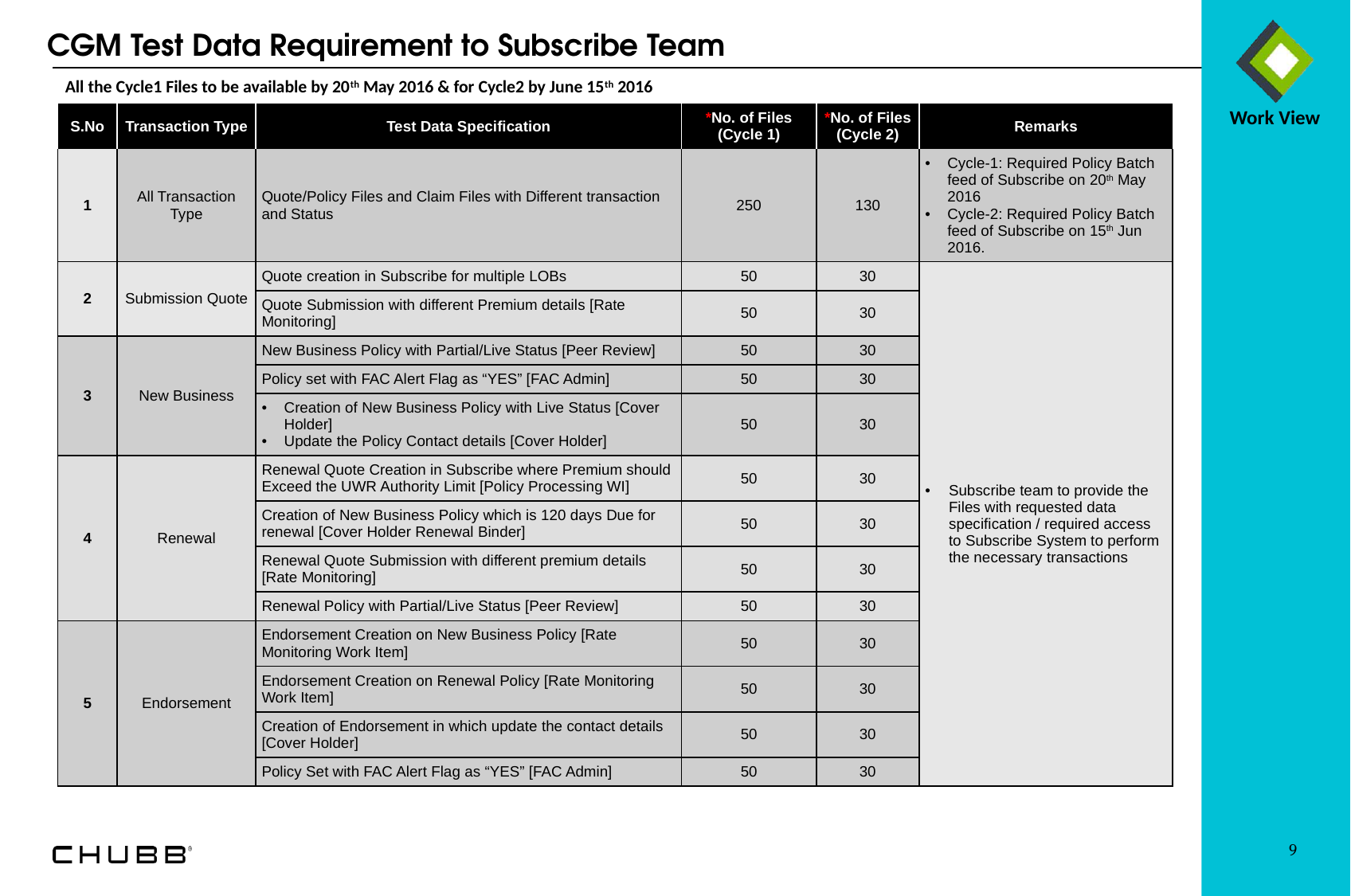

CGM Test Data Requirement to Subscribe Team
All the Cycle1 Files to be available by 20th May 2016 & for Cycle2 by June 15th 2016
| S.No | Transaction Type | Test Data Specification | \*No. of Files (Cycle 1) | \*No. of Files (Cycle 2) | Remarks |
| --- | --- | --- | --- | --- | --- |
| 1 | All Transaction Type | Quote/Policy Files and Claim Files with Different transaction and Status | 250 | 130 | Cycle-1: Required Policy Batch feed of Subscribe on 20th May 2016 Cycle-2: Required Policy Batch feed of Subscribe on 15th Jun 2016. |
| 2 | Submission Quote | Quote creation in Subscribe for multiple LOBs | 50 | 30 | Subscribe team to provide the Files with requested data specification / required access to Subscribe System to perform the necessary transactions |
|  |  | Quote Submission with different Premium details [Rate Monitoring] | 50 | 30 |  |
| 3 | New Business | New Business Policy with Partial/Live Status [Peer Review] | 50 | 30 |  |
|  |  | Policy set with FAC Alert Flag as “YES” [FAC Admin] | 50 | 30 |  |
|  |  | Creation of New Business Policy with Live Status [Cover Holder] Update the Policy Contact details [Cover Holder] | 50 | 30 |  |
| 4 | Renewal | Renewal Quote Creation in Subscribe where Premium should Exceed the UWR Authority Limit [Policy Processing WI] | 50 | 30 |  |
|  |  | Creation of New Business Policy which is 120 days Due for renewal [Cover Holder Renewal Binder] | 50 | 30 |  |
|  |  | Renewal Quote Submission with different premium details [Rate Monitoring] | 50 | 30 |  |
|  |  | Renewal Policy with Partial/Live Status [Peer Review] | 50 | 30 |  |
| 5 | Endorsement | Endorsement Creation on New Business Policy [Rate Monitoring Work Item] | 50 | 30 |  |
|  |  | Endorsement Creation on Renewal Policy [Rate Monitoring Work Item] | 50 | 30 |  |
|  |  | Creation of Endorsement in which update the contact details [Cover Holder] | 50 | 30 |  |
|  |  | Policy Set with FAC Alert Flag as “YES” [FAC Admin] | 50 | 30 |  |
9